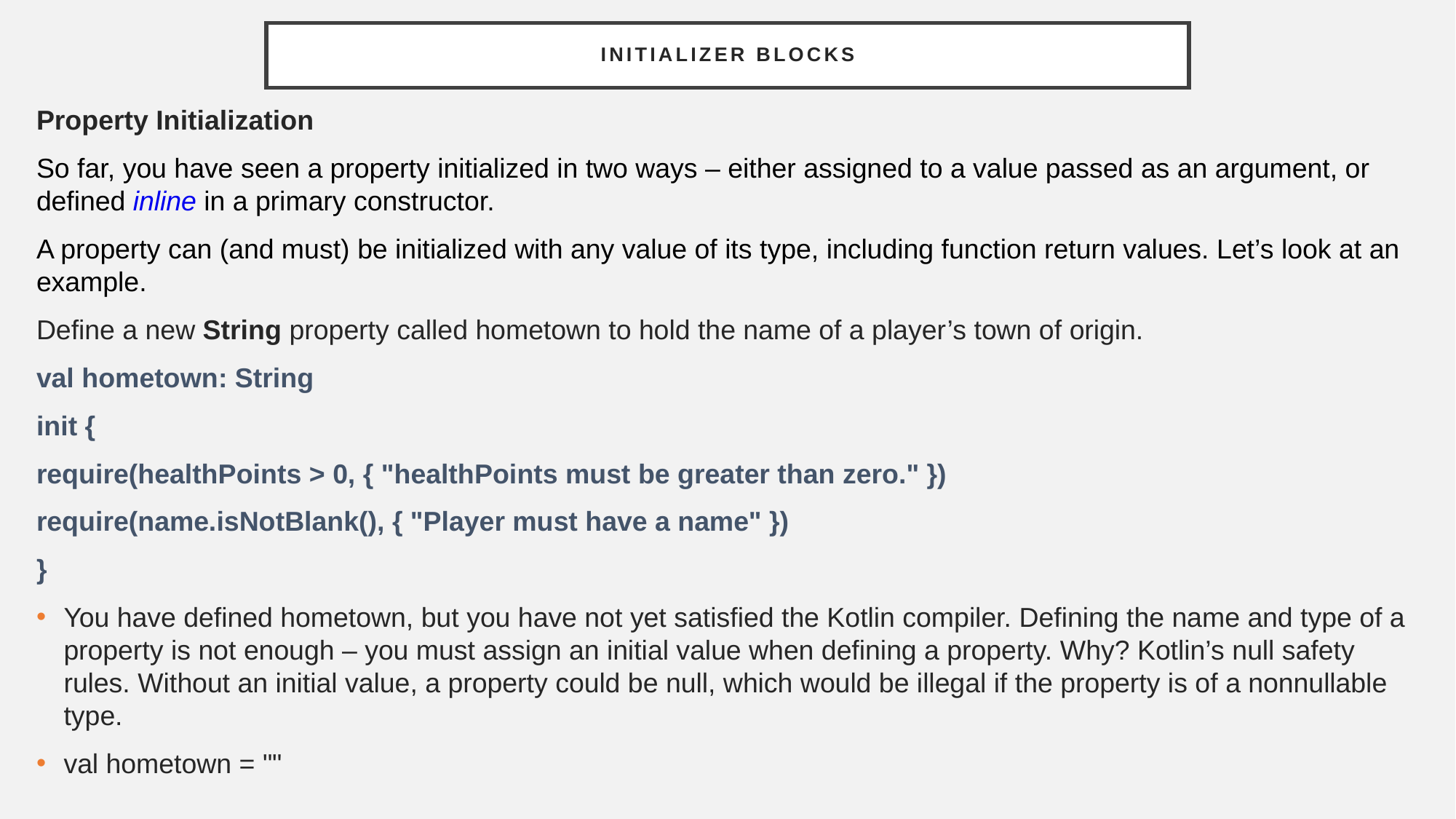

# Initializer Blocks
Property Initialization
So far, you have seen a property initialized in two ways – either assigned to a value passed as an argument, or defined inline in a primary constructor.
A property can (and must) be initialized with any value of its type, including function return values. Let’s look at an example.
Define a new String property called hometown to hold the name of a player’s town of origin.
val hometown: String
init {
require(healthPoints > 0, { "healthPoints must be greater than zero." })
require(name.isNotBlank(), { "Player must have a name" })
}
You have defined hometown, but you have not yet satisfied the Kotlin compiler. Defining the name and type of a property is not enough – you must assign an initial value when defining a property. Why? Kotlin’s null safety rules. Without an initial value, a property could be null, which would be illegal if the property is of a nonnullable type.
val hometown = ""